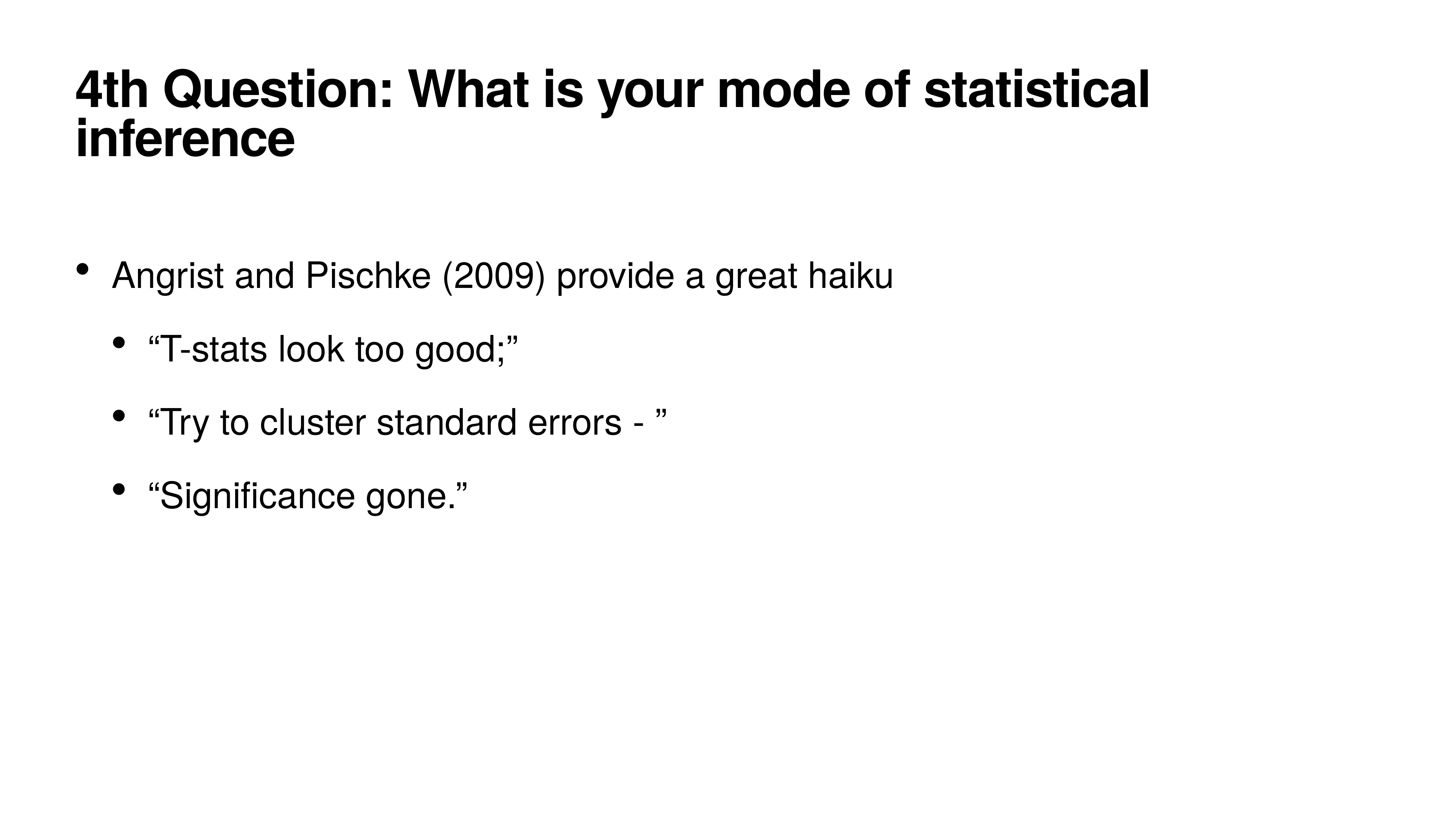

# 4th Question: What is your mode of statistical inference
Angrist and Pischke (2009) provide a great haiku
“T-stats look too good;”
“Try to cluster standard errors - ”
“Significance gone.”
53